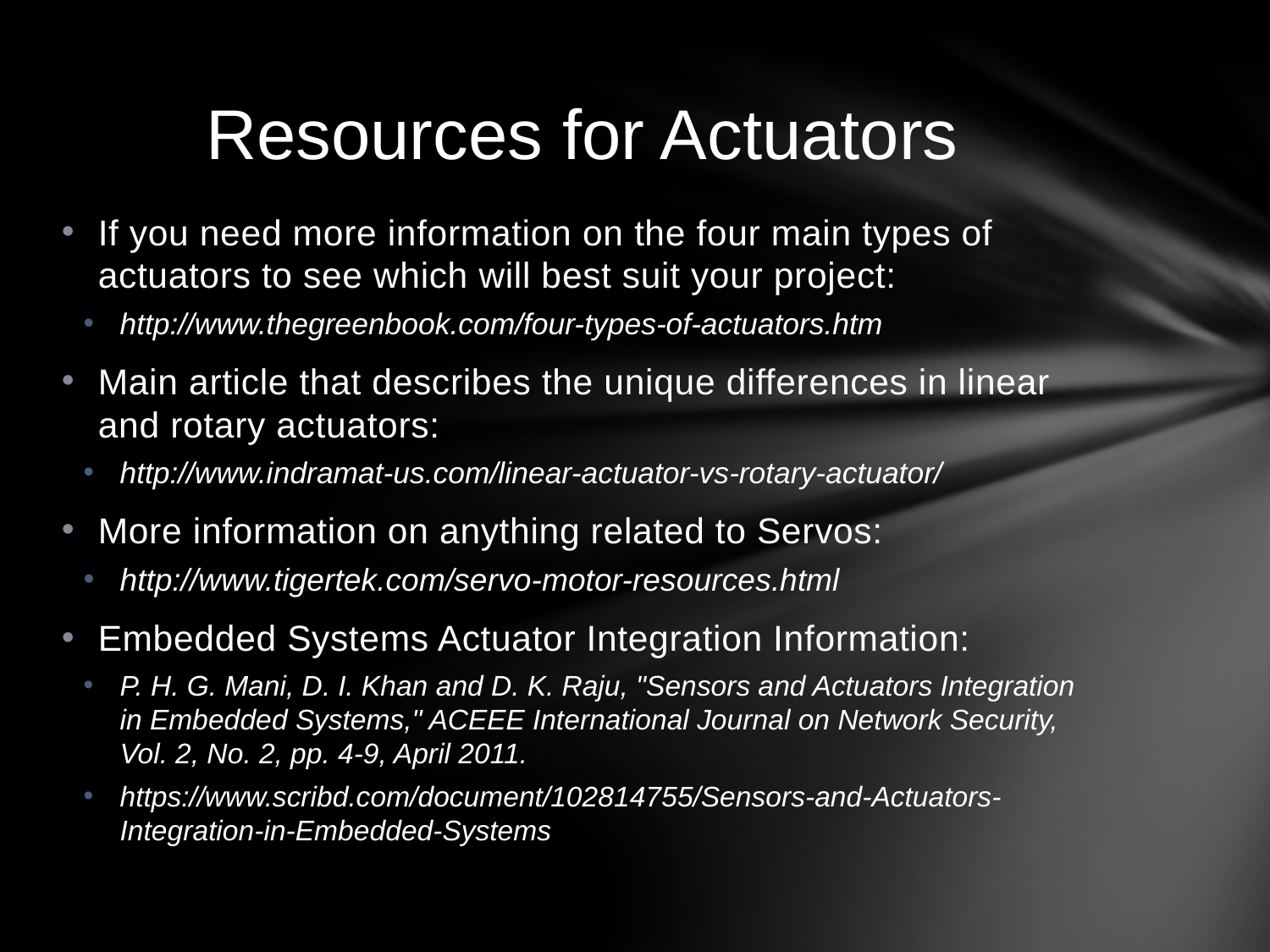

# Resources for Actuators
If you need more information on the four main types of actuators to see which will best suit your project:
http://www.thegreenbook.com/four-types-of-actuators.htm
Main article that describes the unique differences in linear and rotary actuators:
http://www.indramat-us.com/linear-actuator-vs-rotary-actuator/
More information on anything related to Servos:
http://www.tigertek.com/servo-motor-resources.html
Embedded Systems Actuator Integration Information:
P. H. G. Mani, D. I. Khan and D. K. Raju, "Sensors and Actuators Integration in Embedded Systems," ACEEE International Journal on Network Security, Vol. 2, No. 2, pp. 4-9, April 2011.
https://www.scribd.com/document/102814755/Sensors-and-Actuators-Integration-in-Embedded-Systems